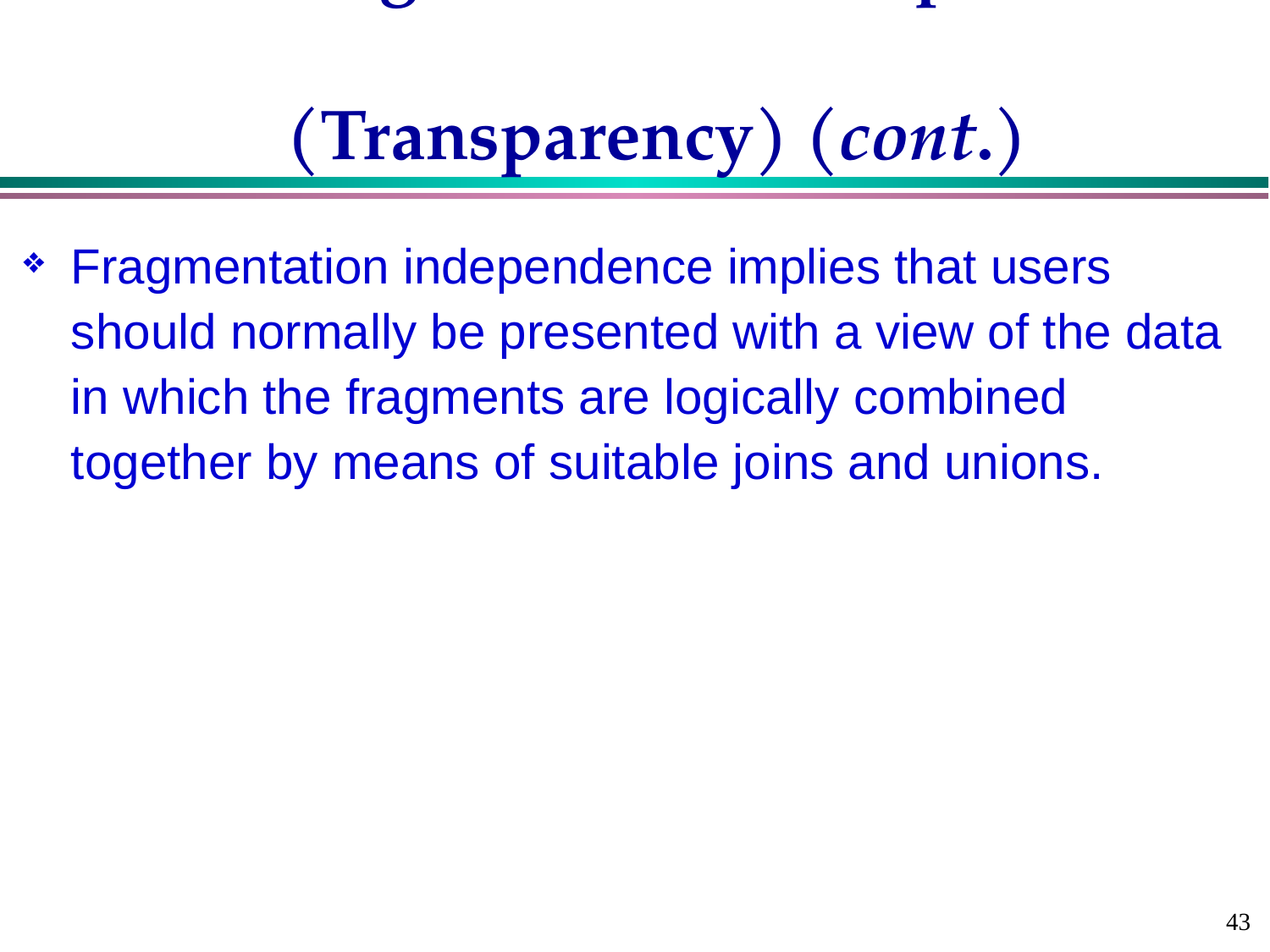

Rule 5: Fragmentation Independence
              (Transparency) (cont.)
Fragmentation independence implies that users should normally be presented with a view of the data in which the fragments are logically combined together by means of suitable joins and unions.
43